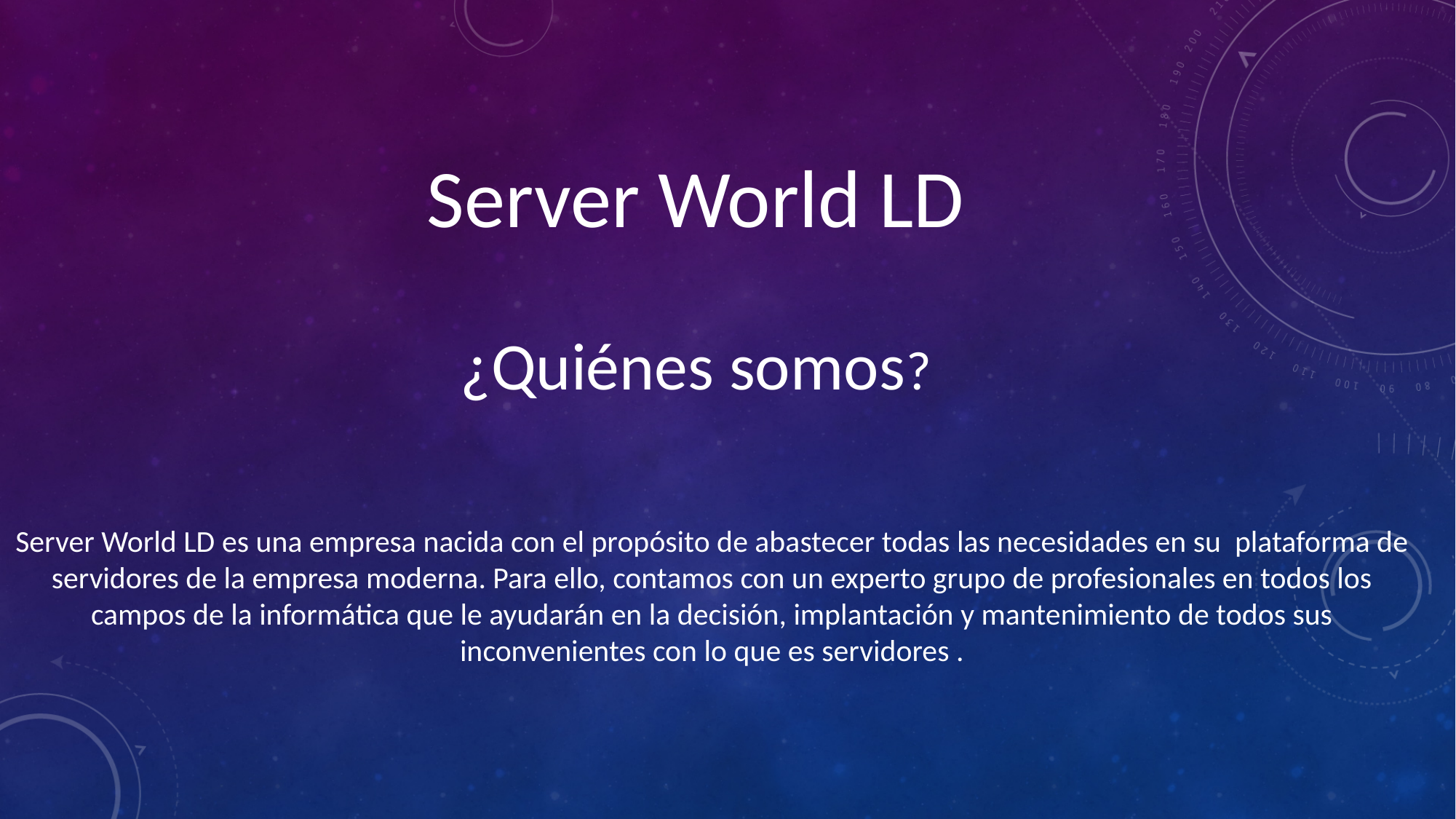

# Server World LD
¿Quiénes somos?
Server World LD es una empresa nacida con el propósito de abastecer todas las necesidades en su  plataforma de servidores de la empresa moderna. Para ello, contamos con un experto grupo de profesionales en todos los campos de la informática que le ayudarán en la decisión, implantación y mantenimiento de todos sus inconvenientes con lo que es servidores .